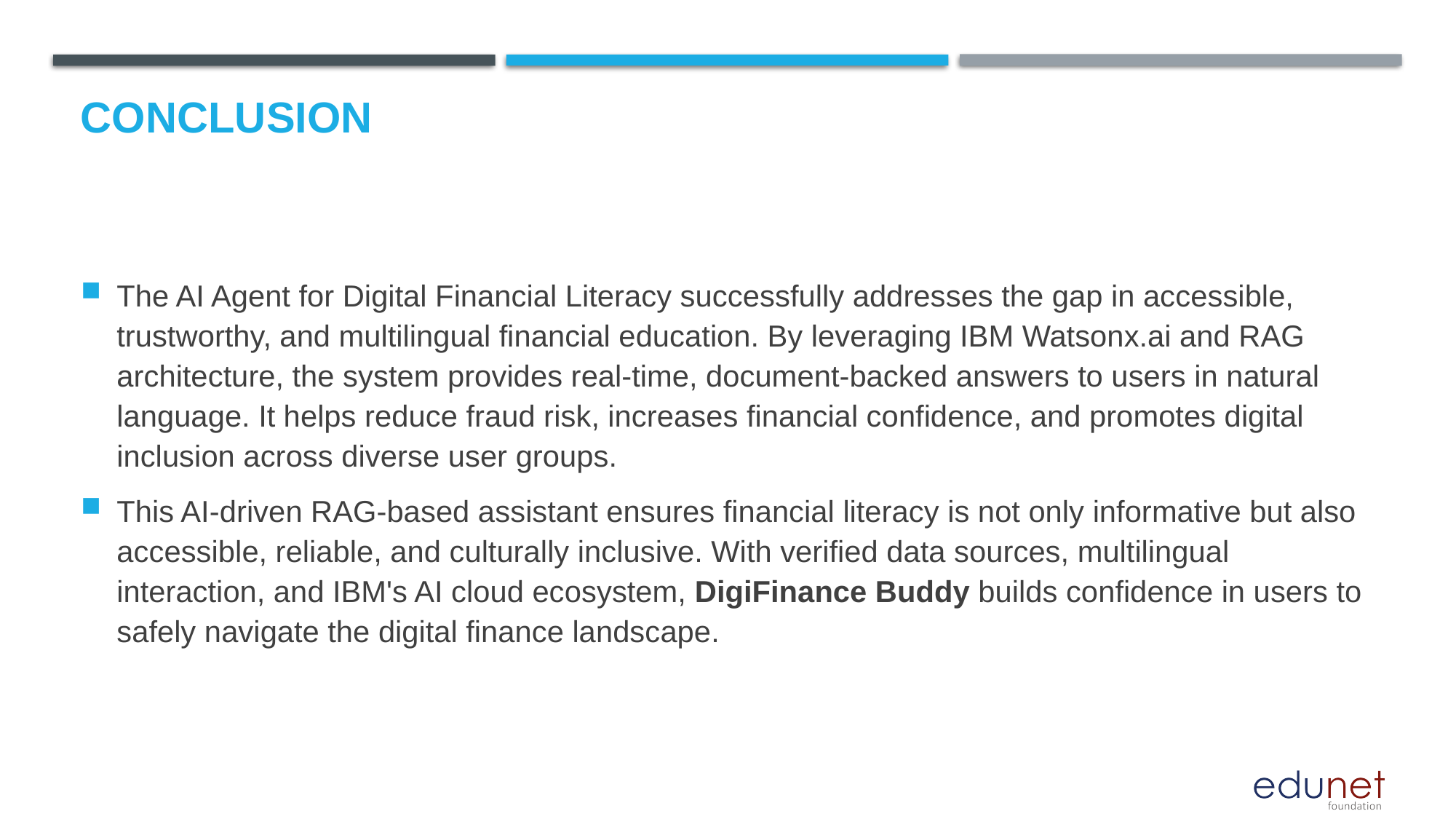

# Conclusion

The AI Agent for Digital Financial Literacy successfully addresses the gap in accessible, trustworthy, and multilingual financial education. By leveraging IBM Watsonx.ai and RAG architecture, the system provides real-time, document-backed answers to users in natural language. It helps reduce fraud risk, increases financial confidence, and promotes digital inclusion across diverse user groups.
This AI-driven RAG-based assistant ensures financial literacy is not only informative but also accessible, reliable, and culturally inclusive. With verified data sources, multilingual interaction, and IBM's AI cloud ecosystem, DigiFinance Buddy builds confidence in users to safely navigate the digital finance landscape.